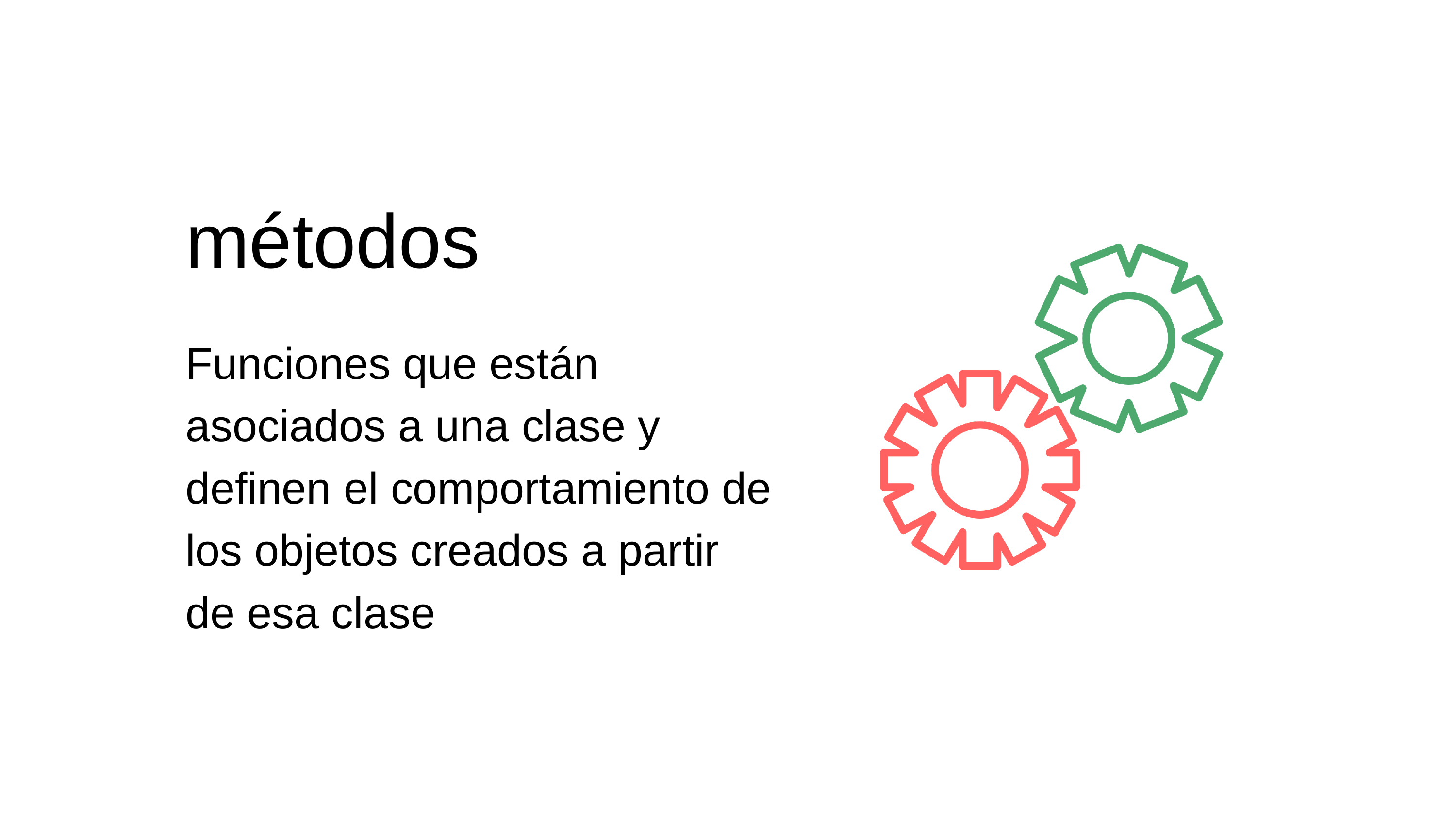

métodos

Funciones que están asociados a una clase y definen el comportamiento de los objetos creados a partir de esa clase